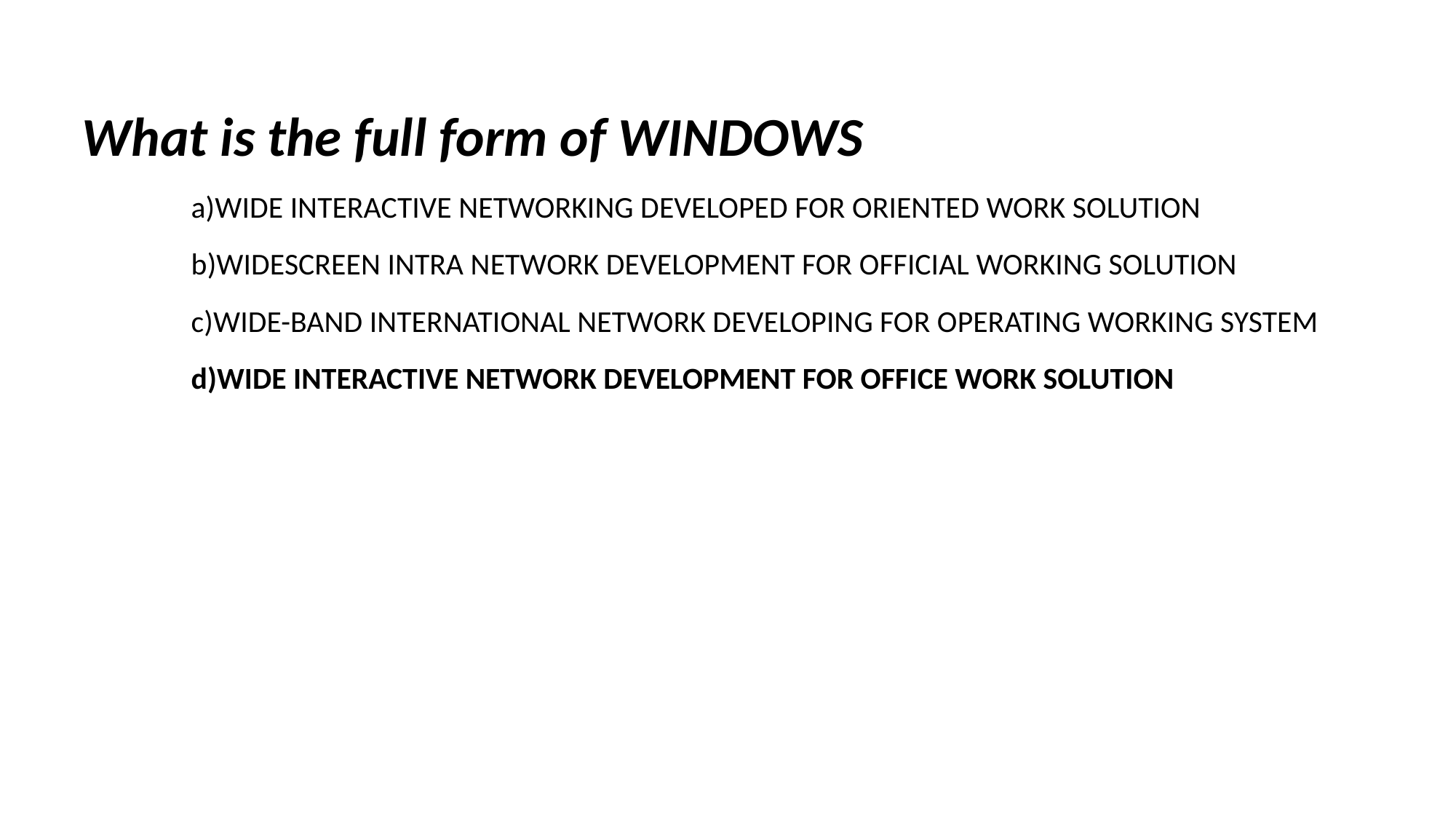

What is the full form of WINDOWS
	a)WIDE INTERACTIVE NETWORKING DEVELOPED FOR ORIENTED WORK SOLUTION
	b)WIDESCREEN INTRA NETWORK DEVELOPMENT FOR OFFICIAL WORKING SOLUTION
	c)WIDE-BAND INTERNATIONAL NETWORK DEVELOPING FOR OPERATING WORKING SYSTEM
	d)WIDE INTERACTIVE NETWORK DEVELOPMENT FOR OFFICE WORK SOLUTION